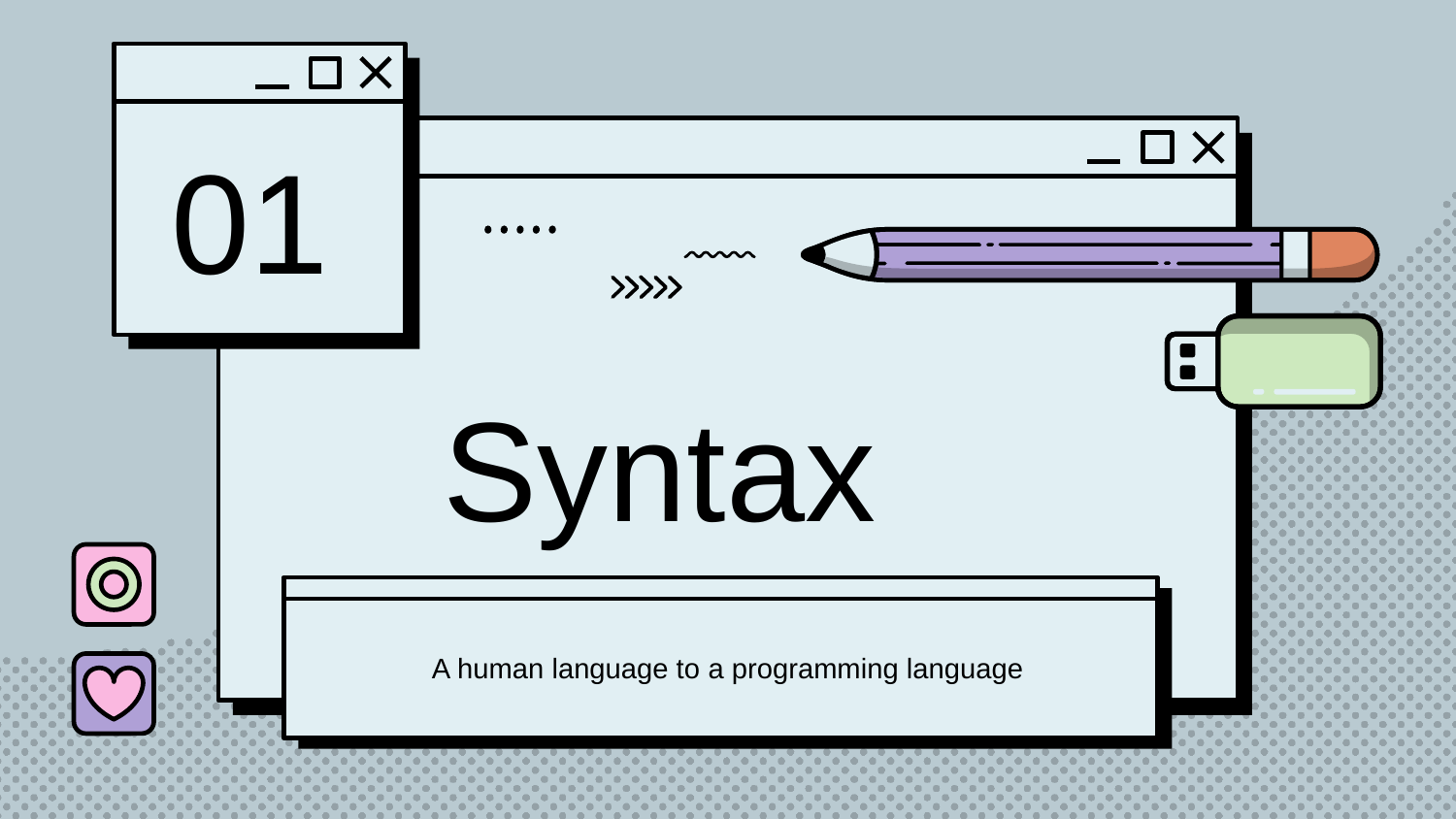

01

# Syntax

A human language to a programming language